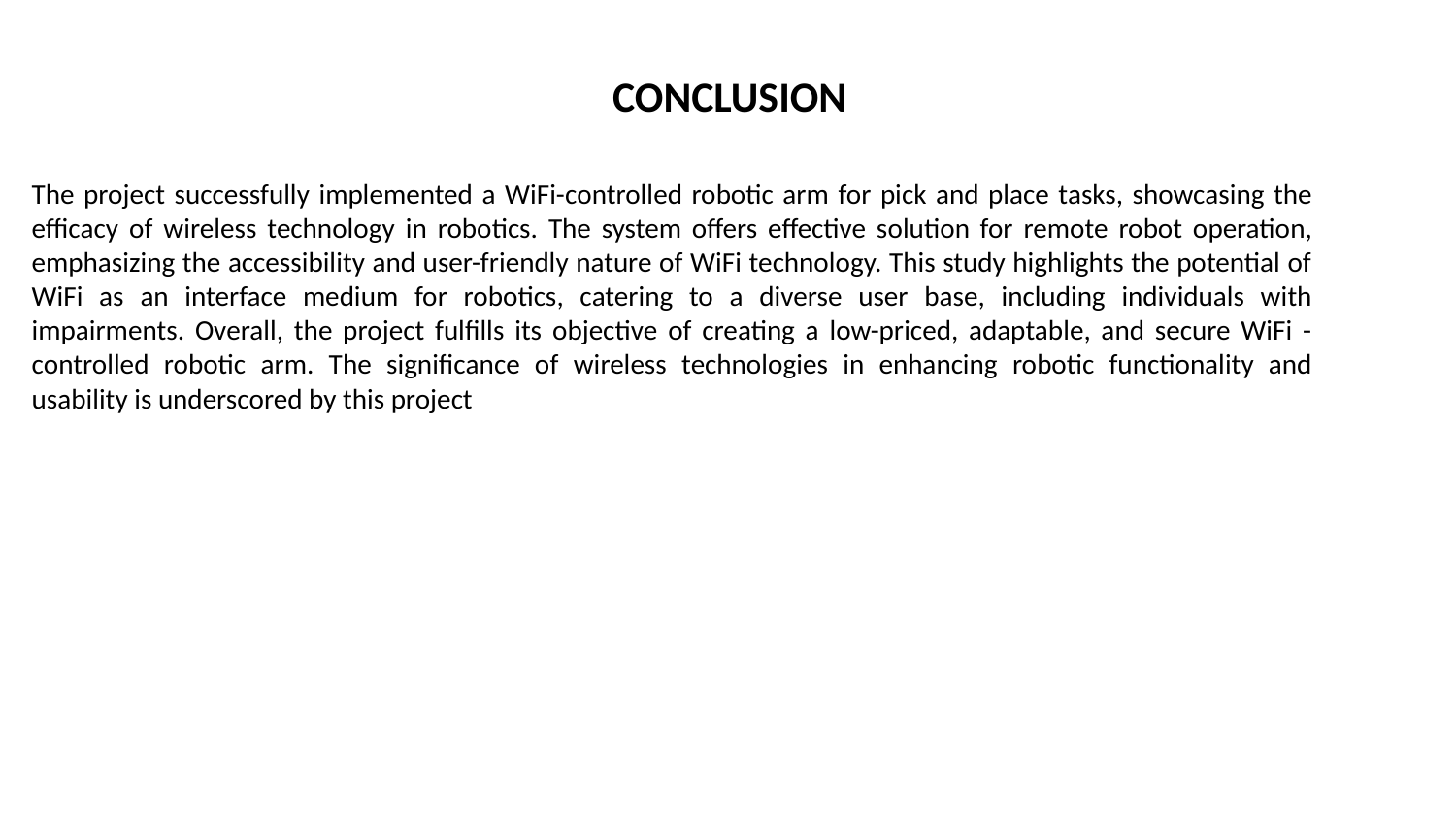

# CONCLUSION
The project successfully implemented a WiFi-controlled robotic arm for pick and place tasks, showcasing the efficacy of wireless technology in robotics. The system offers effective solution for remote robot operation, emphasizing the accessibility and user-friendly nature of WiFi technology. This study highlights the potential of WiFi as an interface medium for robotics, catering to a diverse user base, including individuals with impairments. Overall, the project fulfills its objective of creating a low-priced, adaptable, and secure WiFi -controlled robotic arm. The significance of wireless technologies in enhancing robotic functionality and usability is underscored by this project